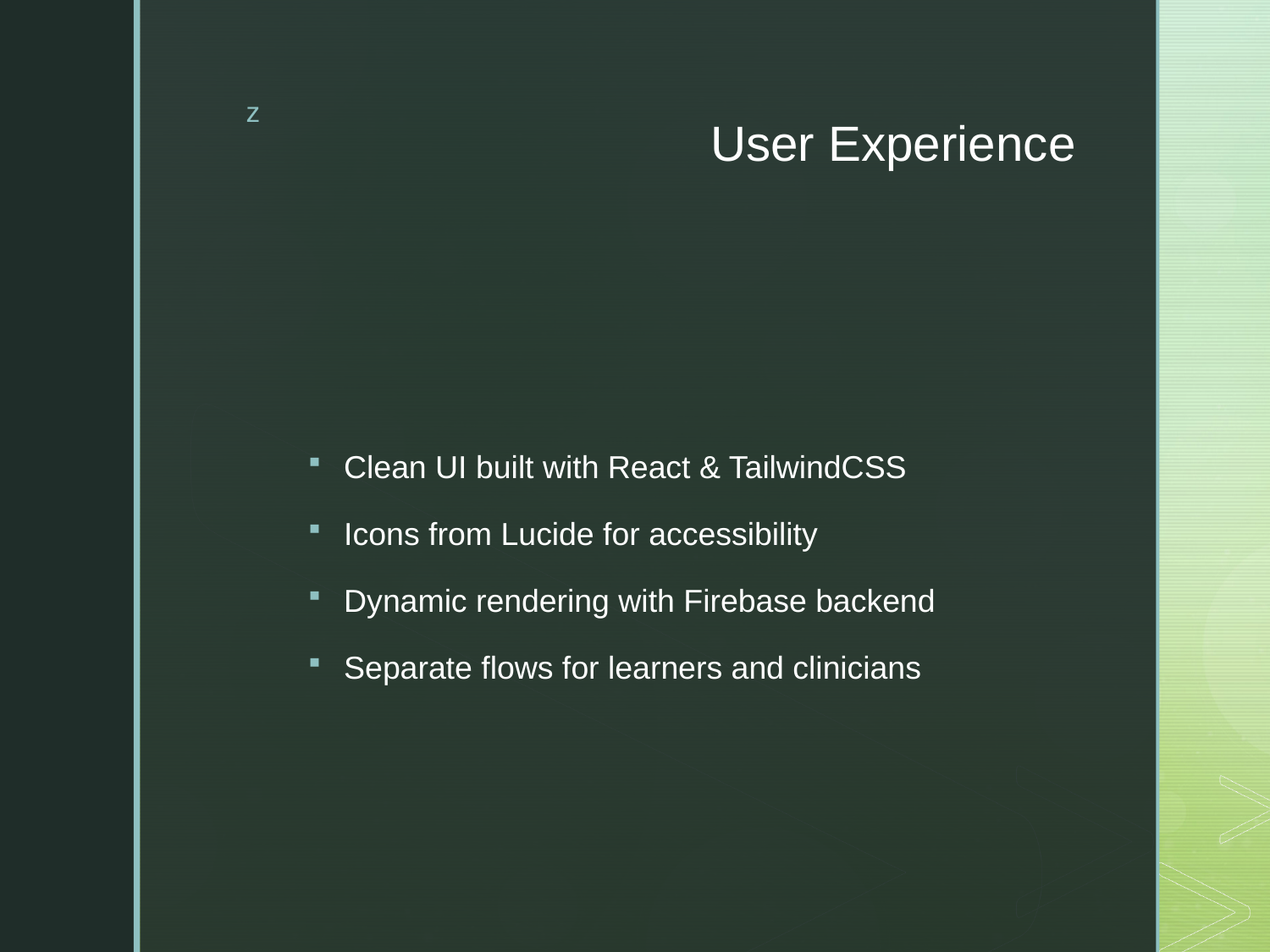

# User Experience
Clean UI built with React & TailwindCSS
Icons from Lucide for accessibility
Dynamic rendering with Firebase backend
Separate flows for learners and clinicians